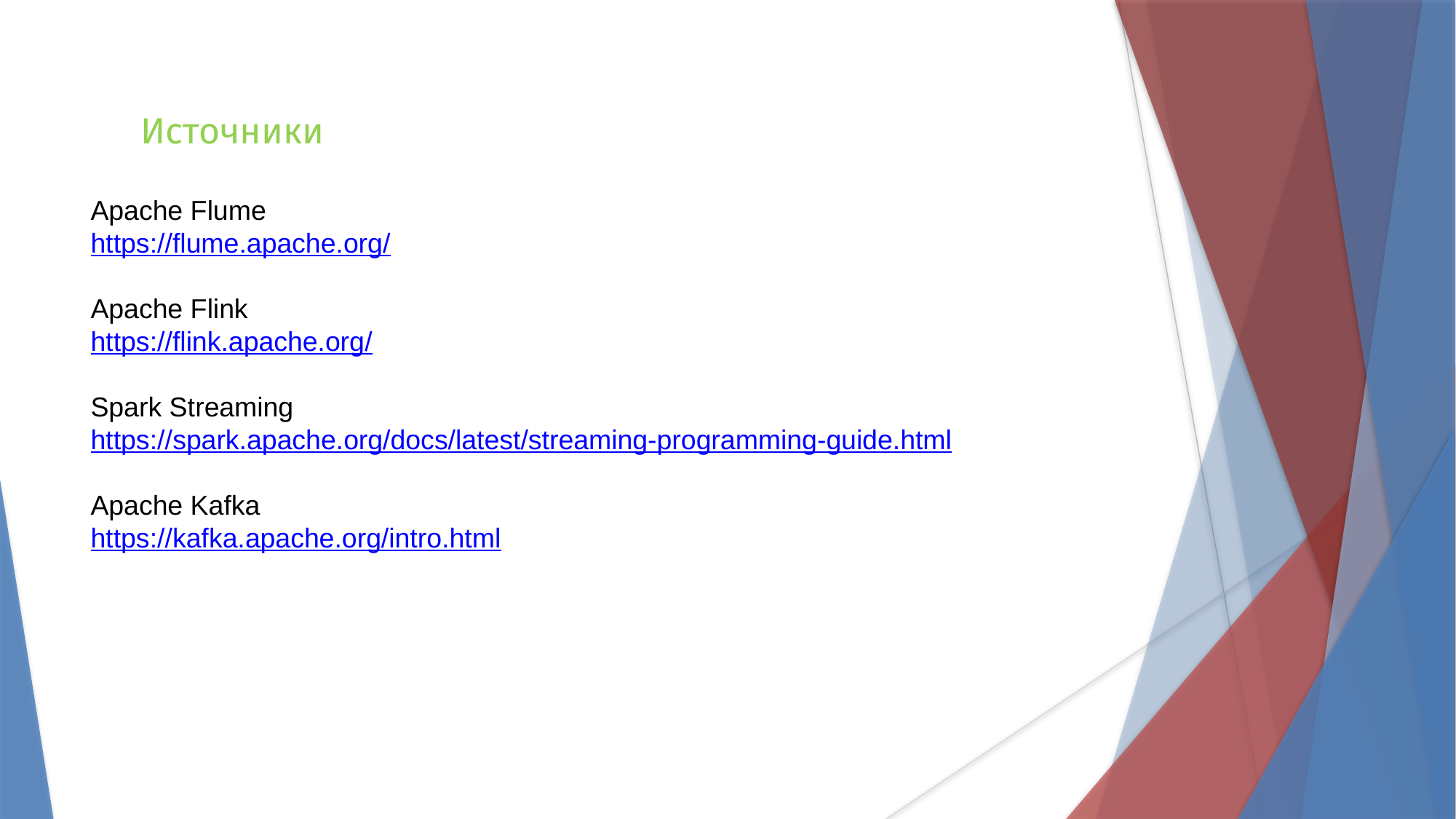

Источники
Apache Flume
https://flume.apache.org/

Apache Flink
https://flink.apache.org/

Spark Streaming
https://spark.apache.org/docs/latest/streaming-programming-guide.html

Apache Kafka
https://kafka.apache.org/intro.html